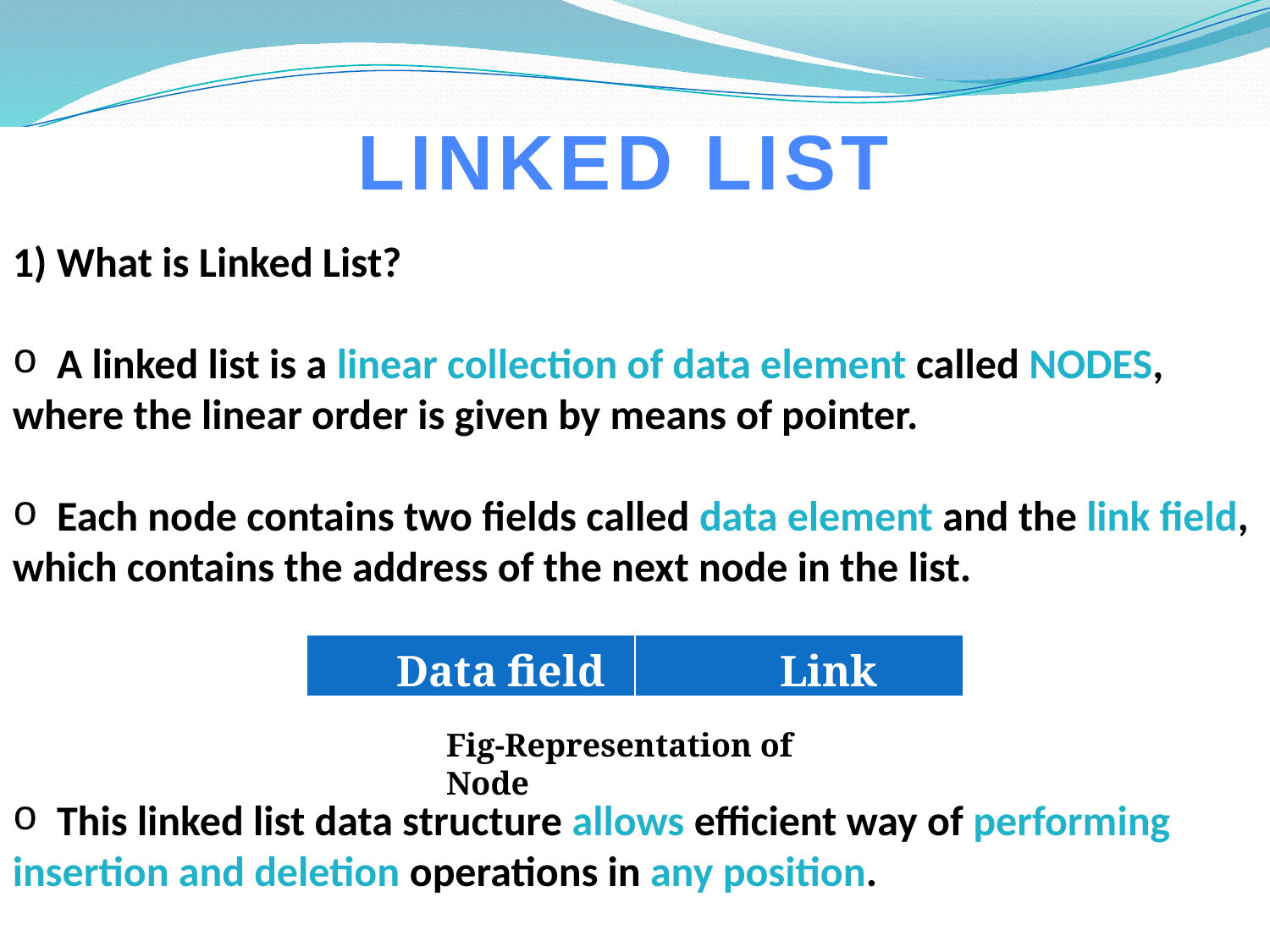

LINKED LIST

1) What is Linked List?

  A linked list is a linear collection of data element called NODES, where the linear order is given by means of pointer.

  Each node contains two fields called data element and the link field, which contains the address of the next node in the list.

  This linked list data structure allows efficient way of performing insertion and deletion operations in any position.

| Data field | Link |
| --- | --- |
Fig-Representation of Node